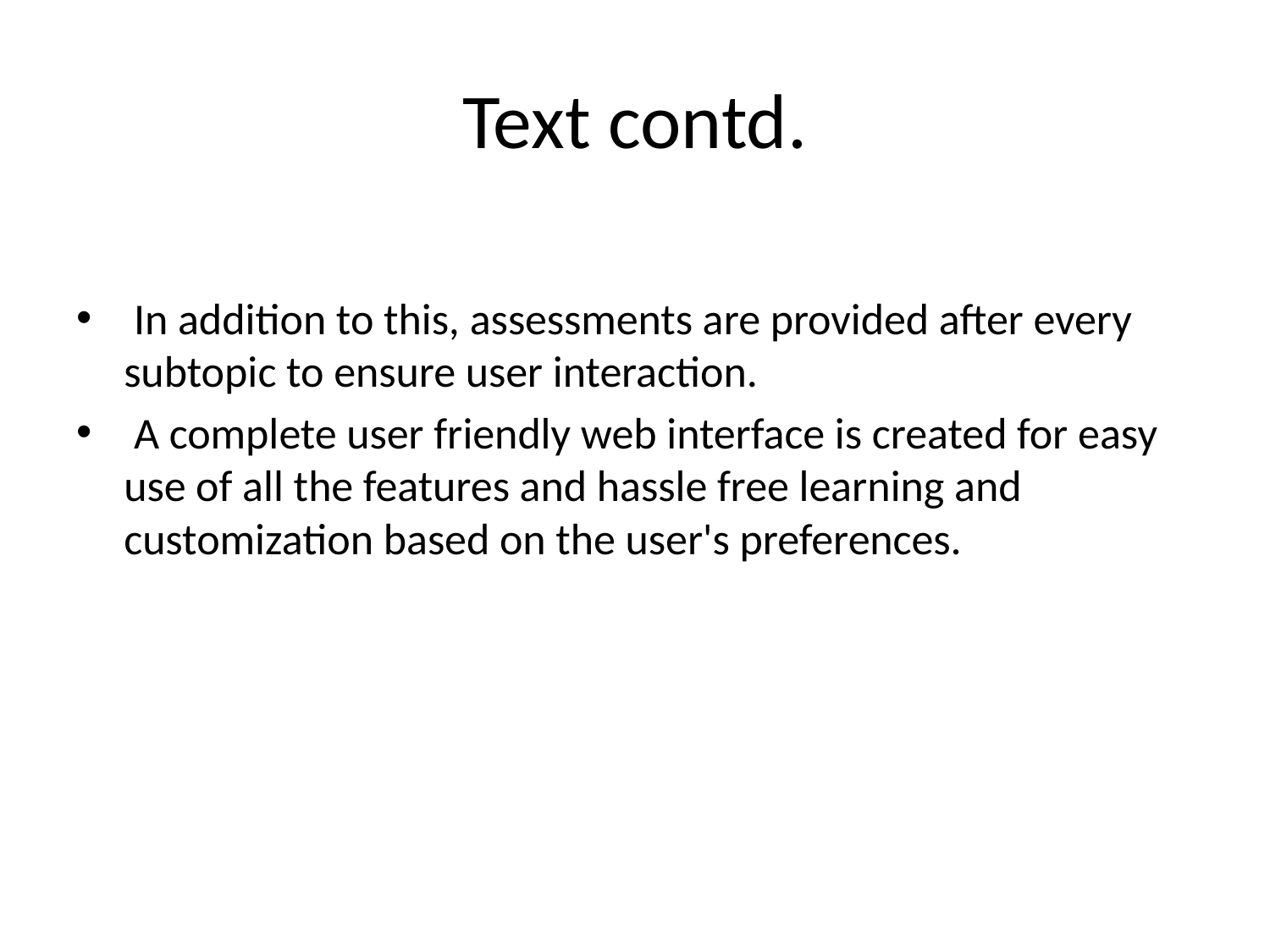

# Text contd.

 In addition to this, assessments are provided after every subtopic to ensure user interaction.
 A complete user friendly web interface is created for easy use of all the features and hassle free learning and customization based on the user's preferences.